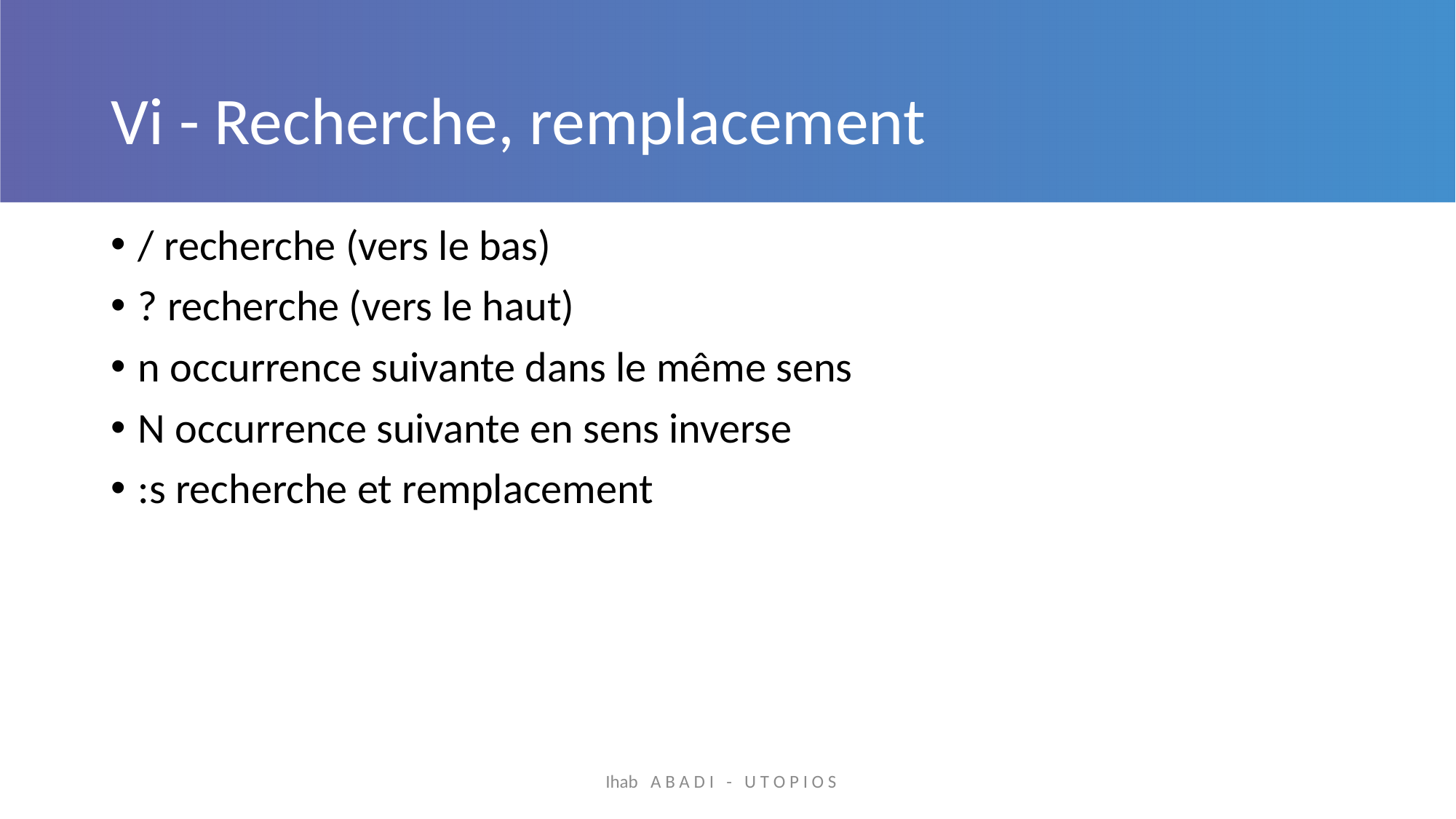

# Vi - Recherche, remplacement
/ recherche (vers le bas)
? recherche (vers le haut)
n occurrence suivante dans le même sens
N occurrence suivante en sens inverse
:s recherche et remplacement
Ihab   A B A D I   -   U T O P I O S